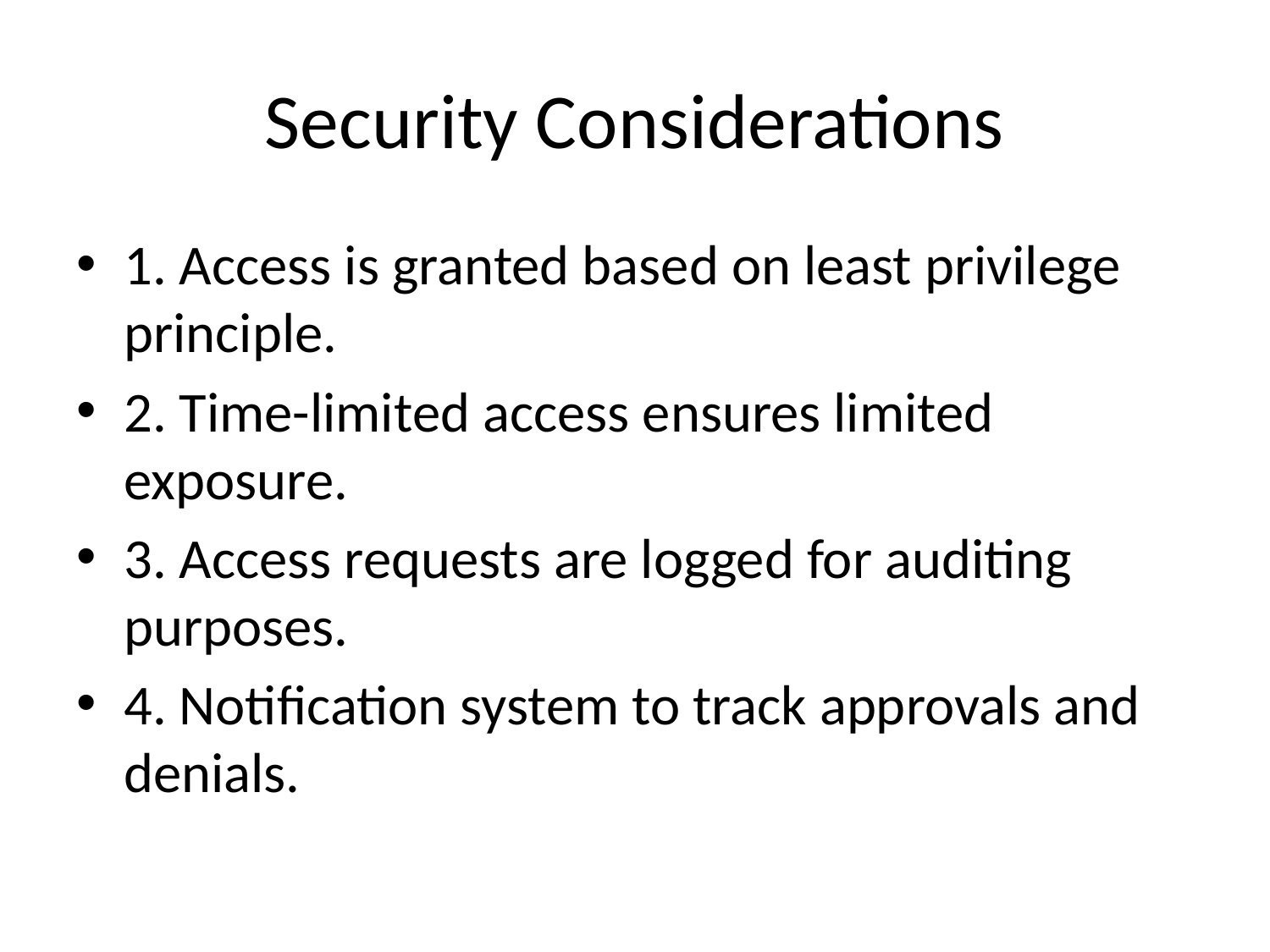

# Security Considerations
1. Access is granted based on least privilege principle.
2. Time-limited access ensures limited exposure.
3. Access requests are logged for auditing purposes.
4. Notification system to track approvals and denials.